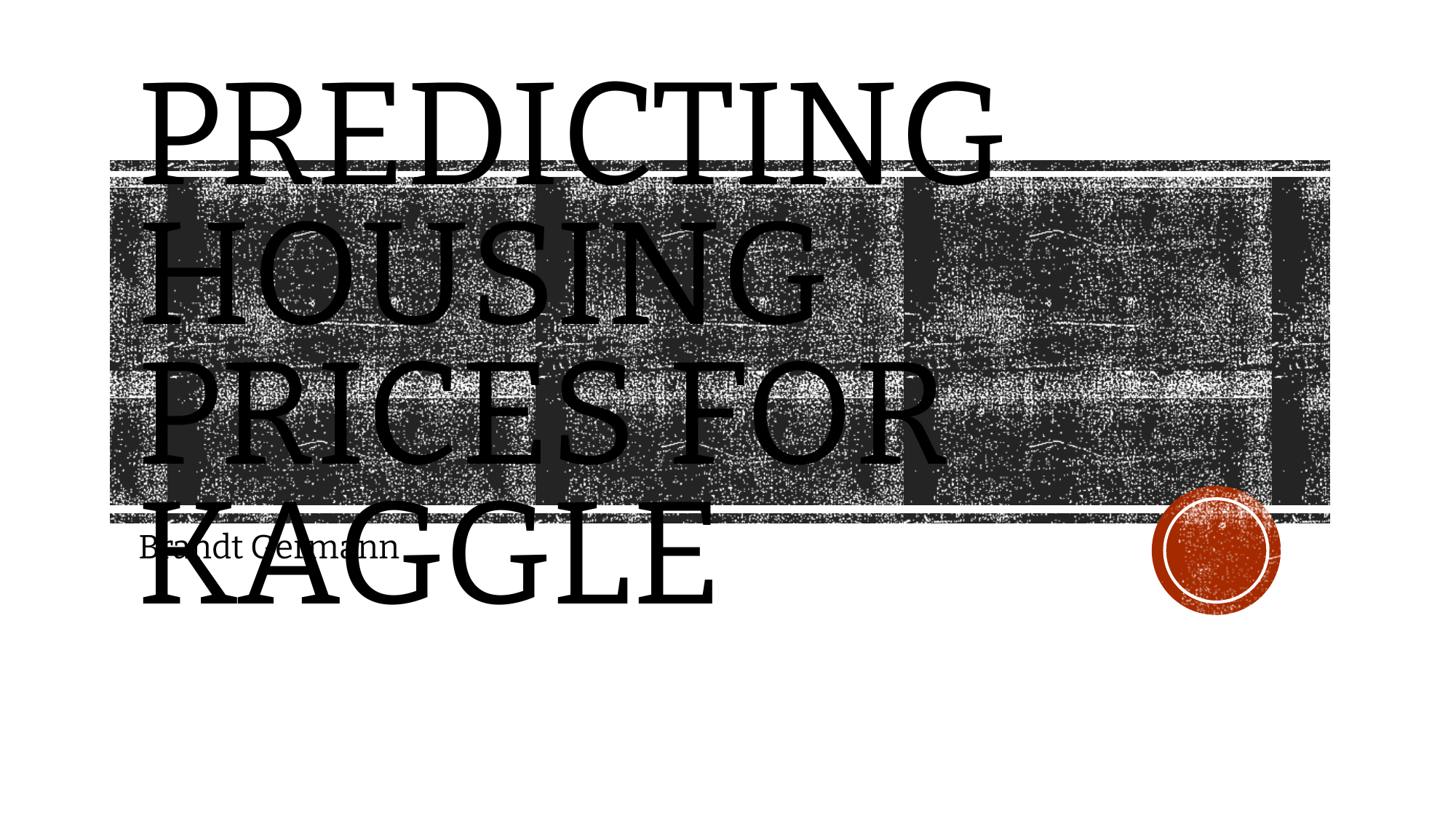

# Predicting housing prices for kaggle
Brandt Germann